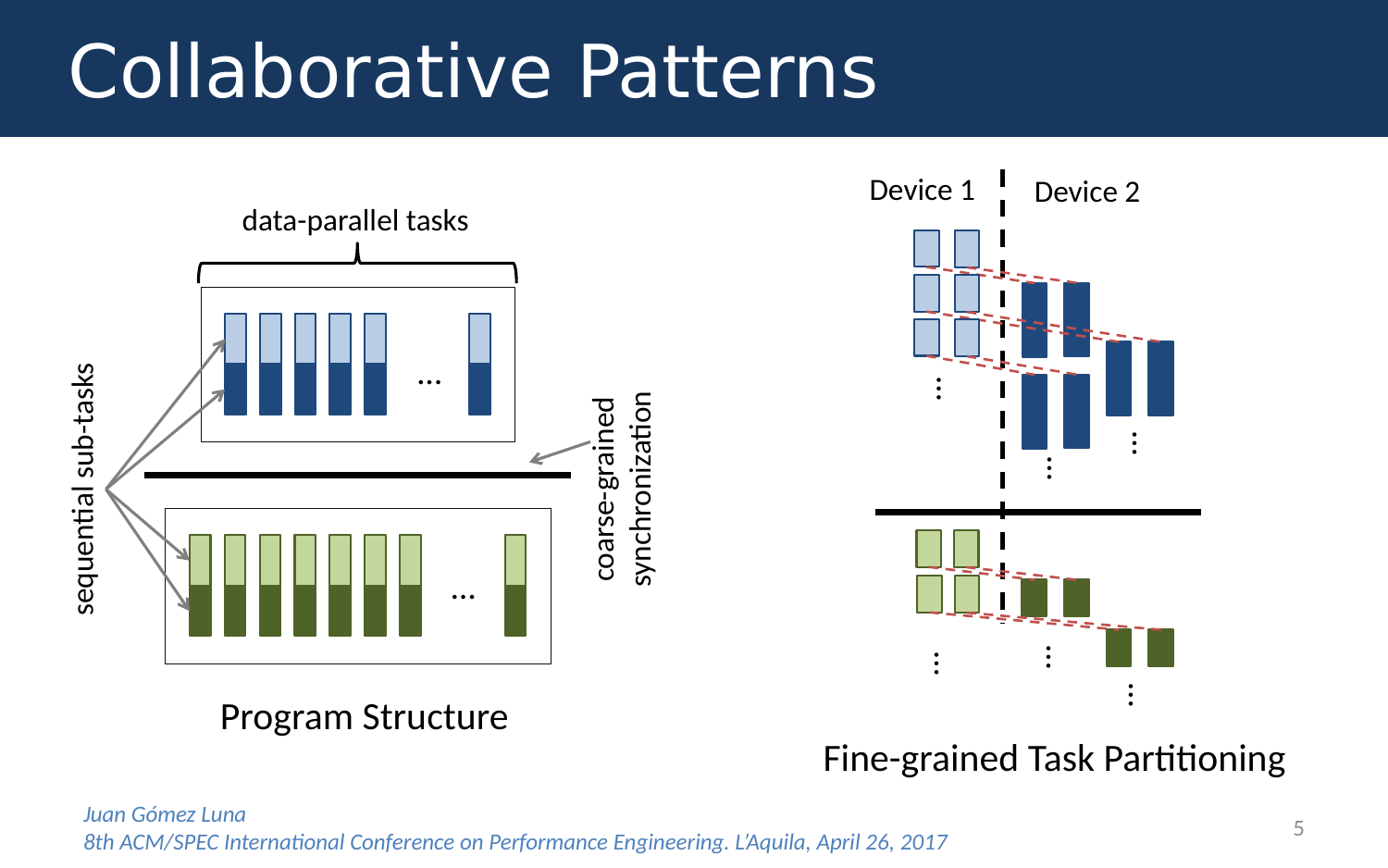

# Collaborative Patterns

Device 1
Device 2
data-parallel tasks

…

…

…
…
coarse-grained synchronization
sequential sub-tasks

…

…
…
…
Program Structure
Fine-grained Task Partitioning
Juan Gómez Luna
8th ACM/SPEC International Conference on Performance Engineering. L’Aquila, April 26, 2017
5